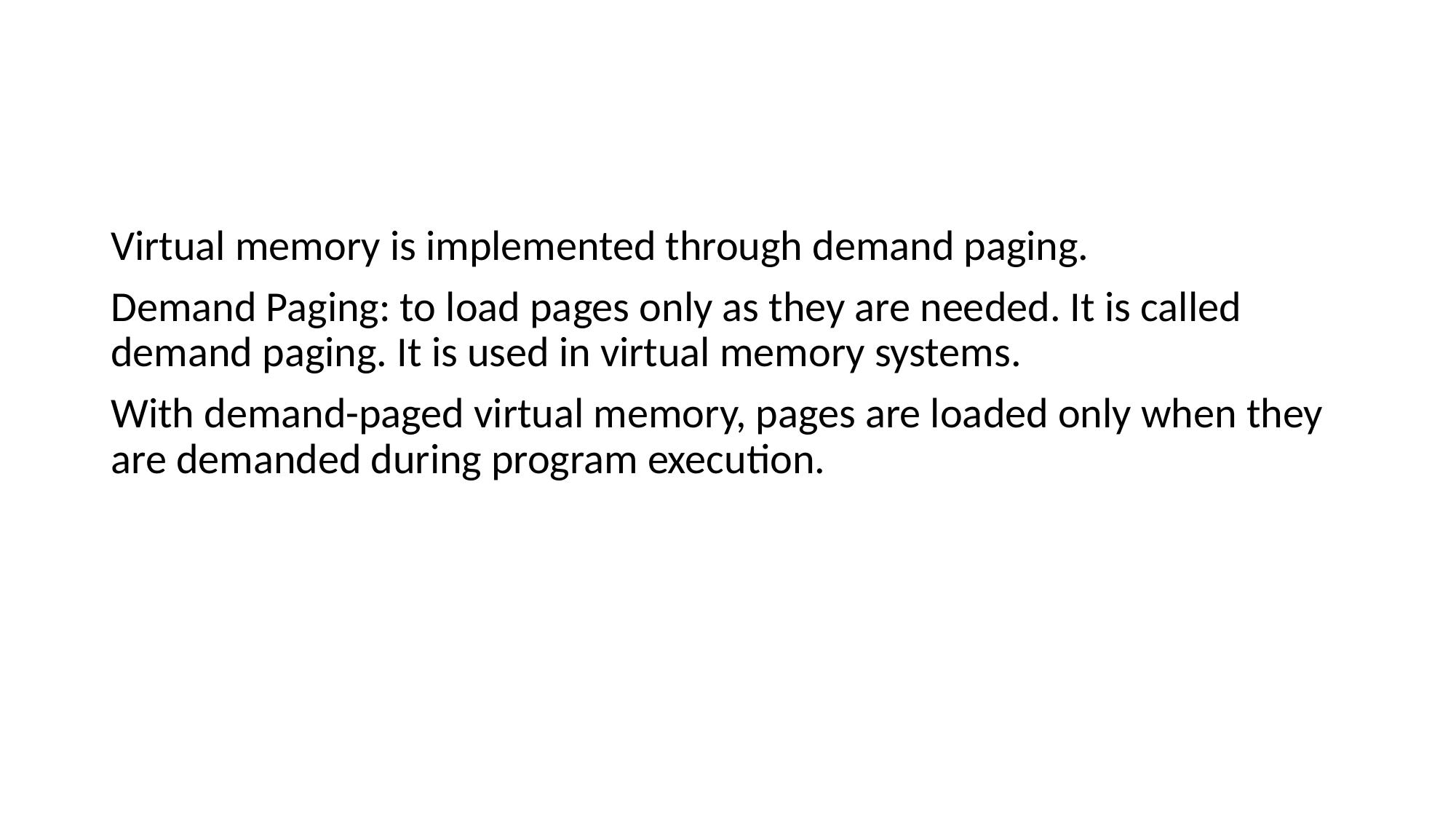

Virtual memory is implemented through demand paging.
Demand Paging: to load pages only as they are needed. It is called demand paging. It is used in virtual memory systems.
With demand-paged virtual memory, pages are loaded only when they are demanded during program execution.